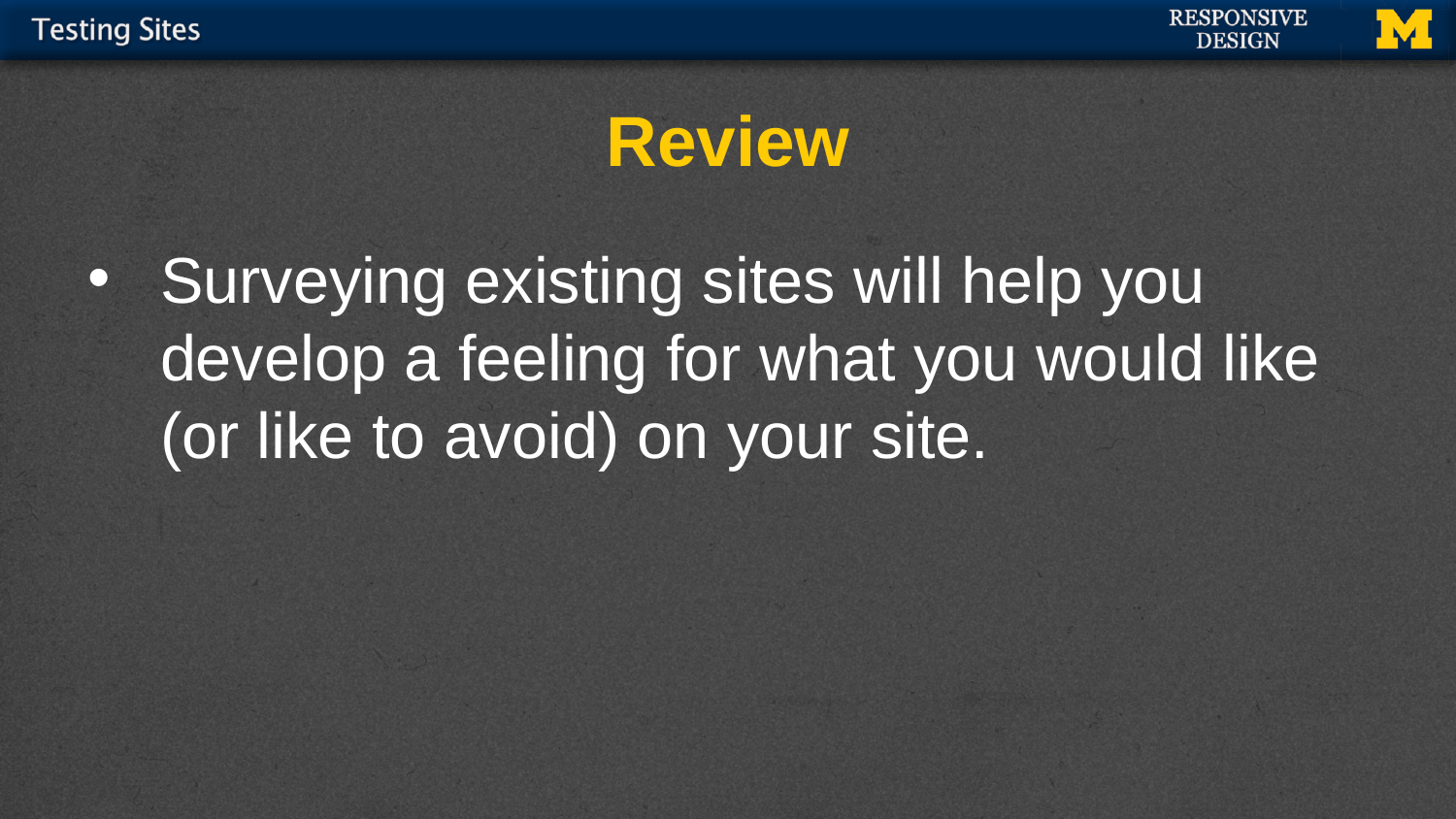

# Review
Surveying existing sites will help you develop a feeling for what you would like (or like to avoid) on your site.